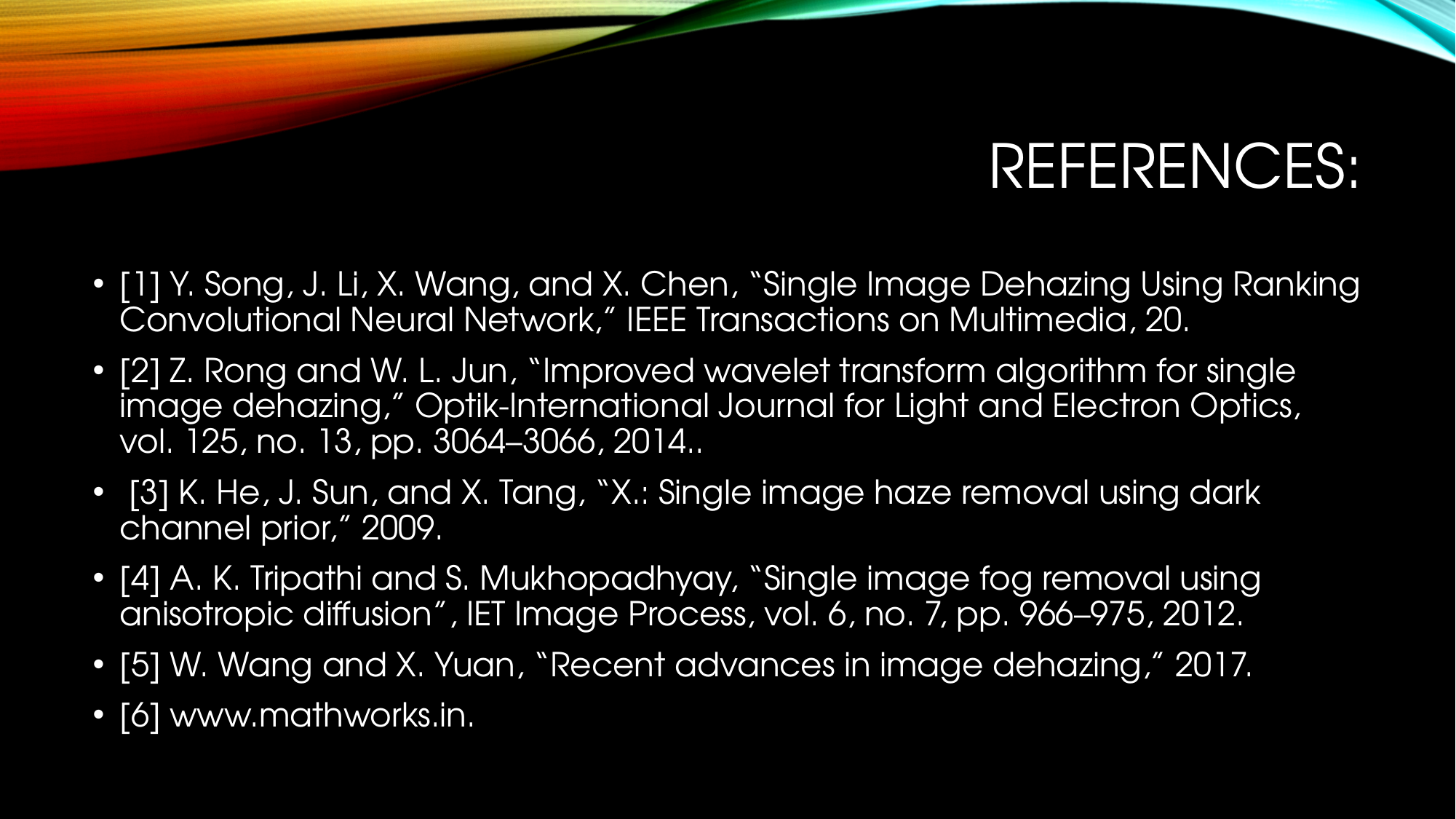

# REFERENCES:
[1] Y. Song, J. Li, X. Wang, and X. Chen, “Single Image Dehazing Using Ranking Convolutional Neural Network,” IEEE Transactions on Multimedia, 20.
[2] Z. Rong and W. L. Jun, “Improved wavelet transform algorithm for single image dehazing,” Optik-International Journal for Light and Electron Optics, vol. 125, no. 13, pp. 3064–3066, 2014..
 [3] K. He, J. Sun, and X. Tang, “X.: Single image haze removal using dark channel prior,” 2009.
[4] A. K. Tripathi and S. Mukhopadhyay, “Single image fog removal using anisotropic diffusion”, IET Image Process, vol. 6, no. 7, pp. 966–975, 2012.
[5] W. Wang and X. Yuan, “Recent advances in image dehazing,” 2017.
[6] www.mathworks.in.